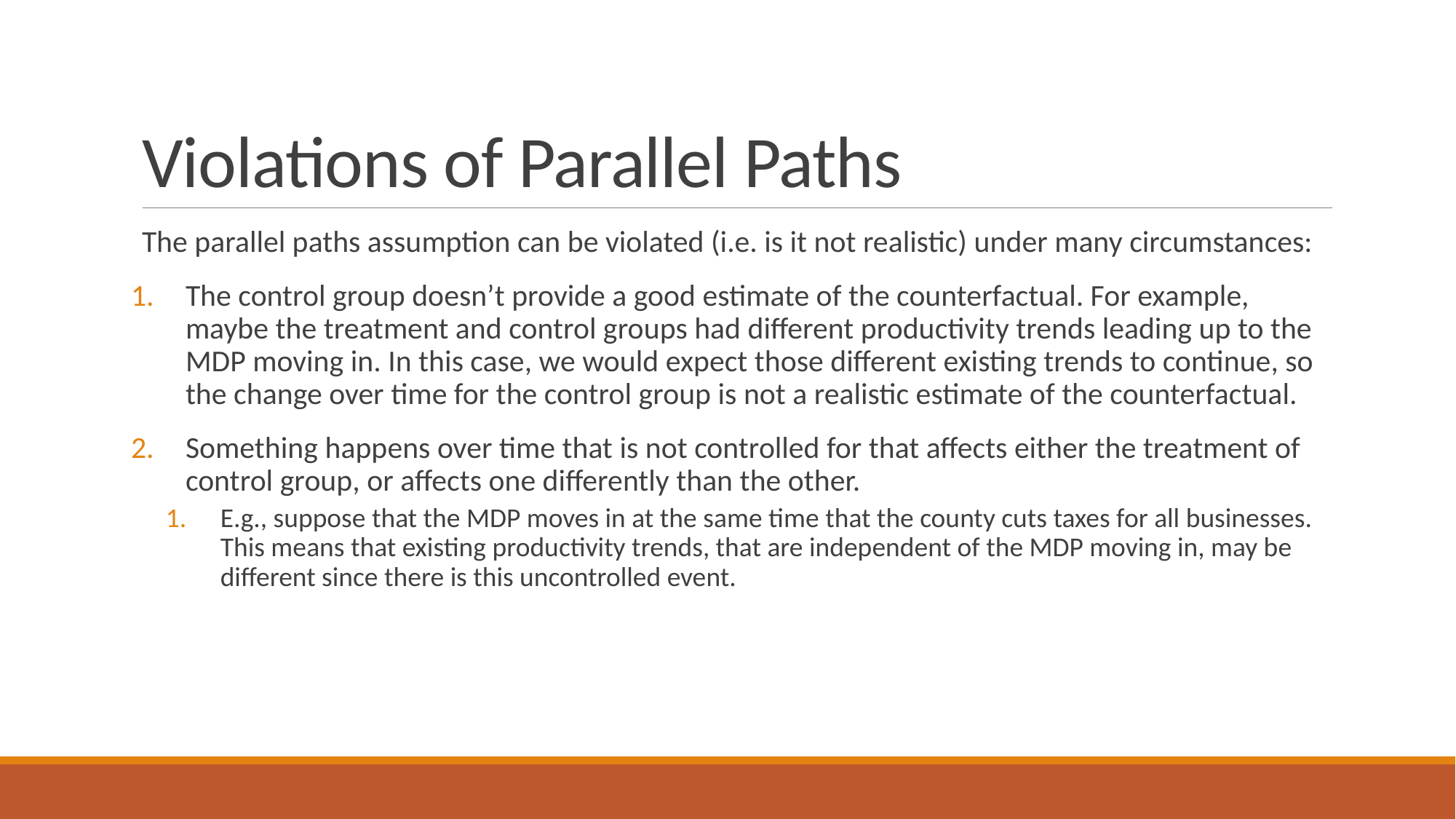

# Violations of Parallel Paths
The parallel paths assumption can be violated (i.e. is it not realistic) under many circumstances:
The control group doesn’t provide a good estimate of the counterfactual. For example, maybe the treatment and control groups had different productivity trends leading up to the MDP moving in. In this case, we would expect those different existing trends to continue, so the change over time for the control group is not a realistic estimate of the counterfactual.
Something happens over time that is not controlled for that affects either the treatment of control group, or affects one differently than the other.
E.g., suppose that the MDP moves in at the same time that the county cuts taxes for all businesses. This means that existing productivity trends, that are independent of the MDP moving in, may be different since there is this uncontrolled event.